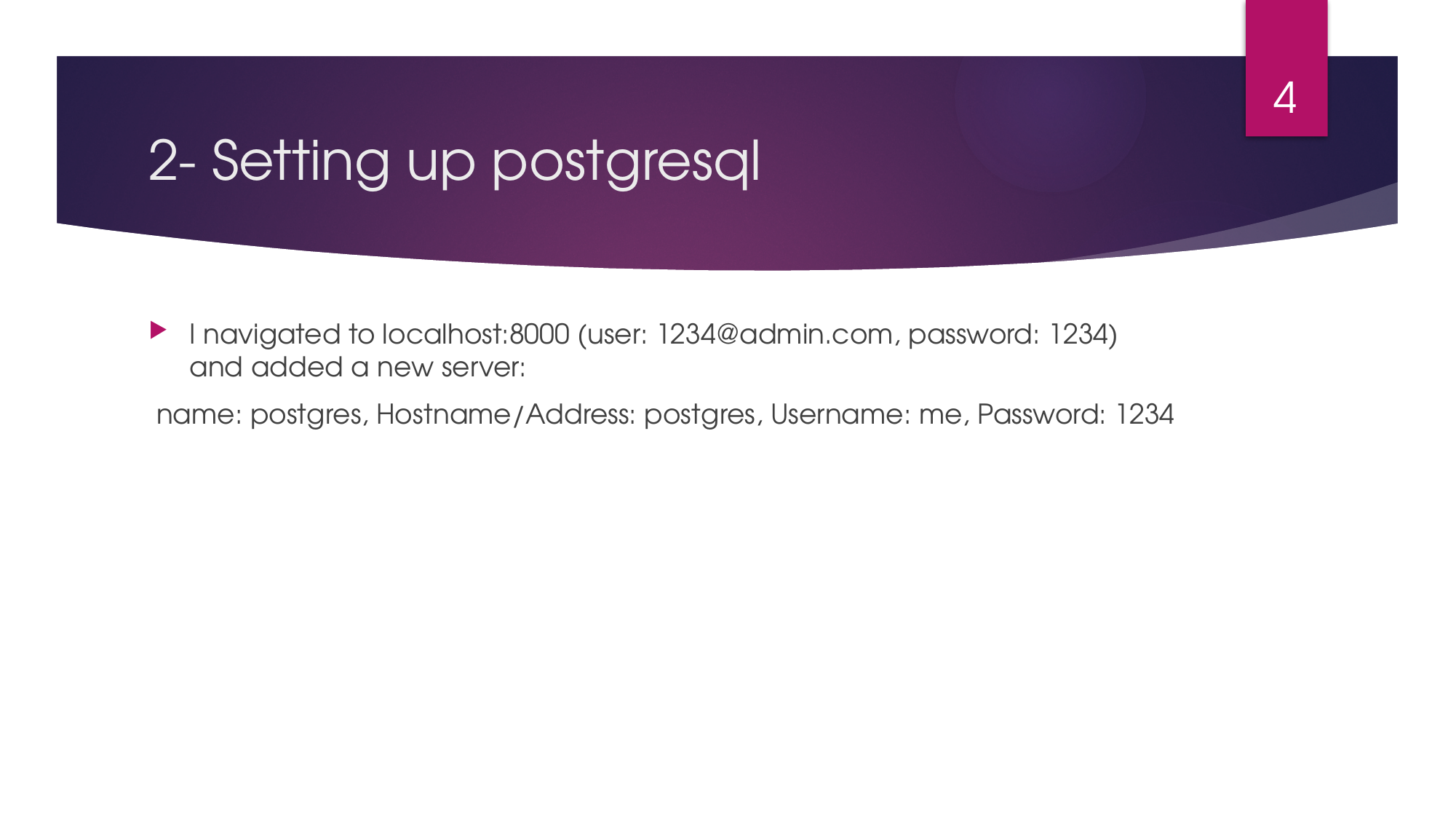

4
# 2- Setting up postgresql
I navigated to localhost:8000 (user: 1234@admin.com, password: 1234) and added a new server:
 name: postgres, Hostname/Address: postgres, Username: me, Password: 1234